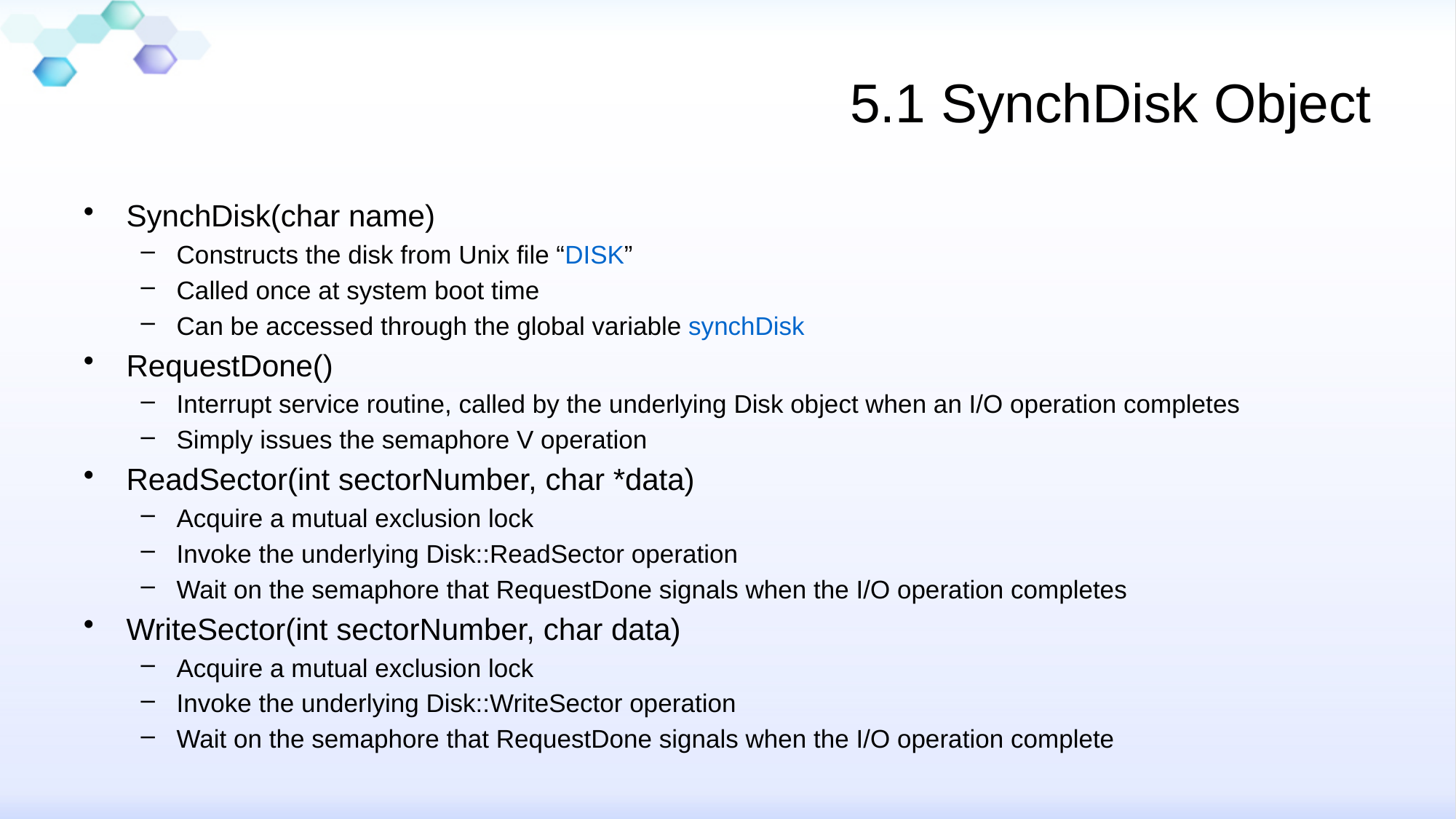

# 5.1 SynchDisk Object
SynchDisk(char name)
Constructs the disk from Unix file “DISK”
Called once at system boot time
Can be accessed through the global variable synchDisk
RequestDone()
Interrupt service routine, called by the underlying Disk object when an I/O operation completes
Simply issues the semaphore V operation
ReadSector(int sectorNumber, char *data)
Acquire a mutual exclusion lock
Invoke the underlying Disk::ReadSector operation
Wait on the semaphore that RequestDone signals when the I/O operation completes
WriteSector(int sectorNumber, char data)
Acquire a mutual exclusion lock
Invoke the underlying Disk::WriteSector operation
Wait on the semaphore that RequestDone signals when the I/O operation complete